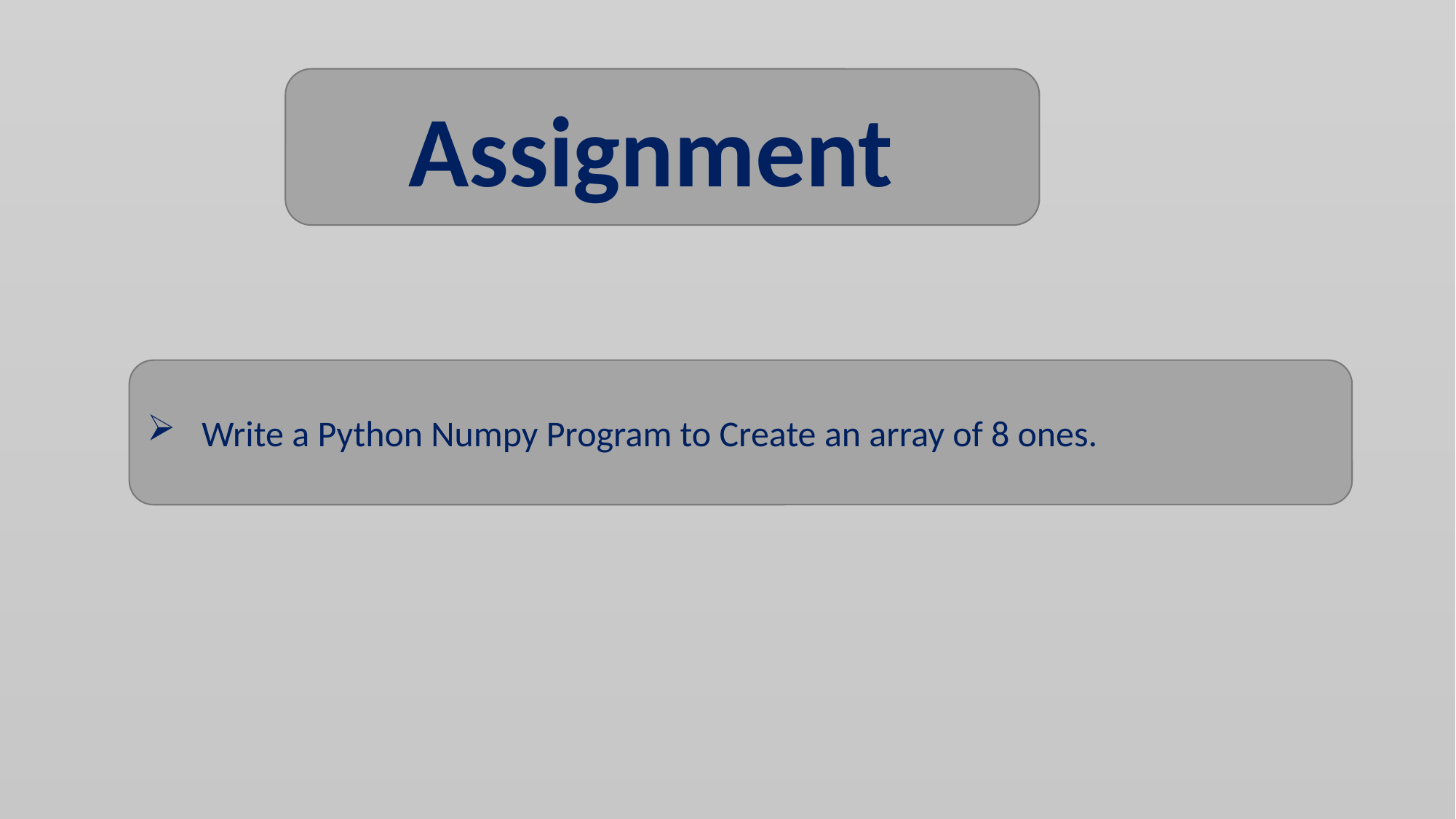

Assignment
Write a Python Numpy Program to Create an array of 8 ones.